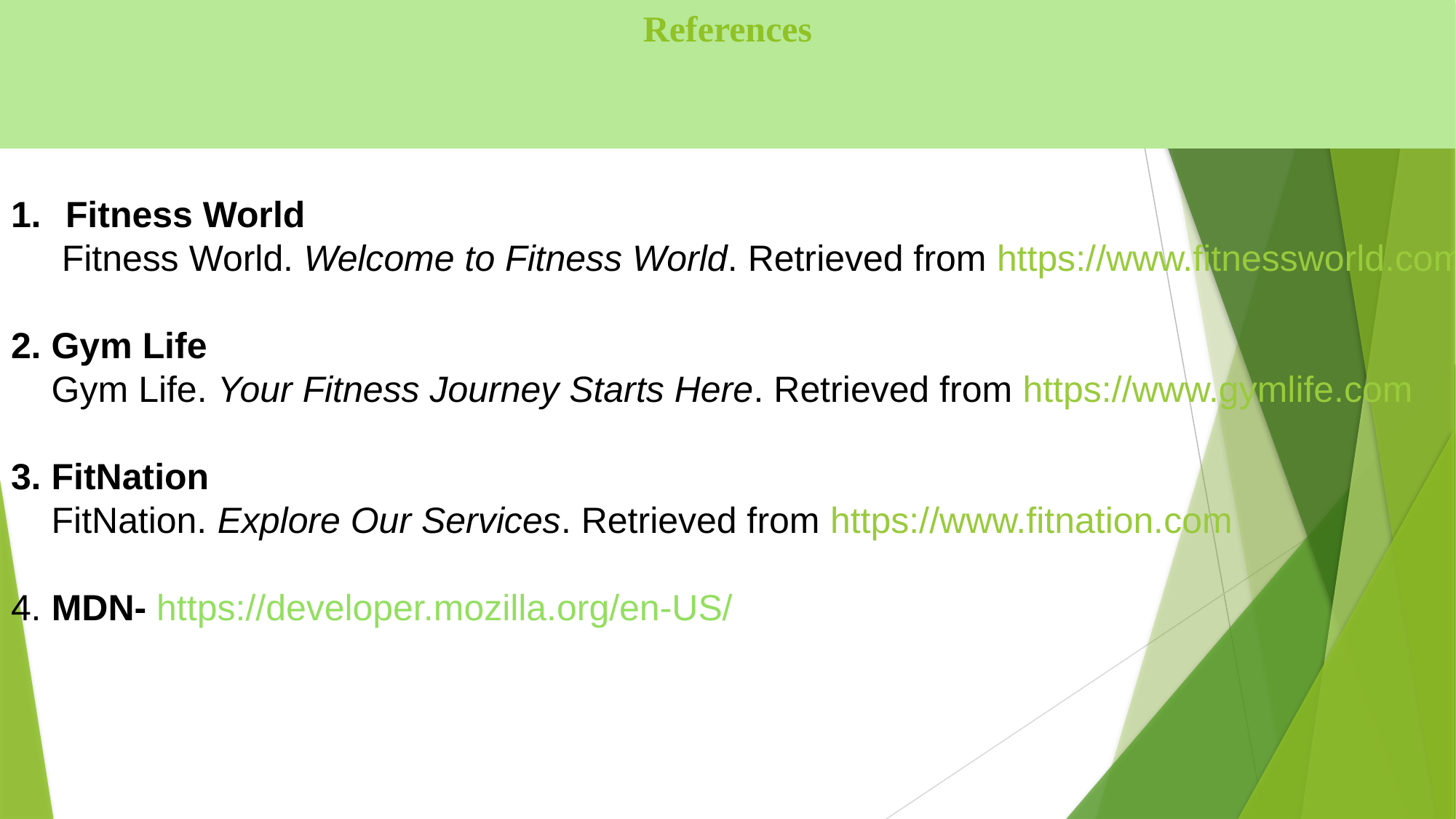

# References
Fitness World
     Fitness World. Welcome to Fitness World. Retrieved from https://www.fitnessworld.com

2. Gym Life
    Gym Life. Your Fitness Journey Starts Here. Retrieved from https://www.gymlife.com

3. FitNation
    FitNation. Explore Our Services. Retrieved from https://www.fitnation.com

4. MDN- https://developer.mozilla.org/en-US/